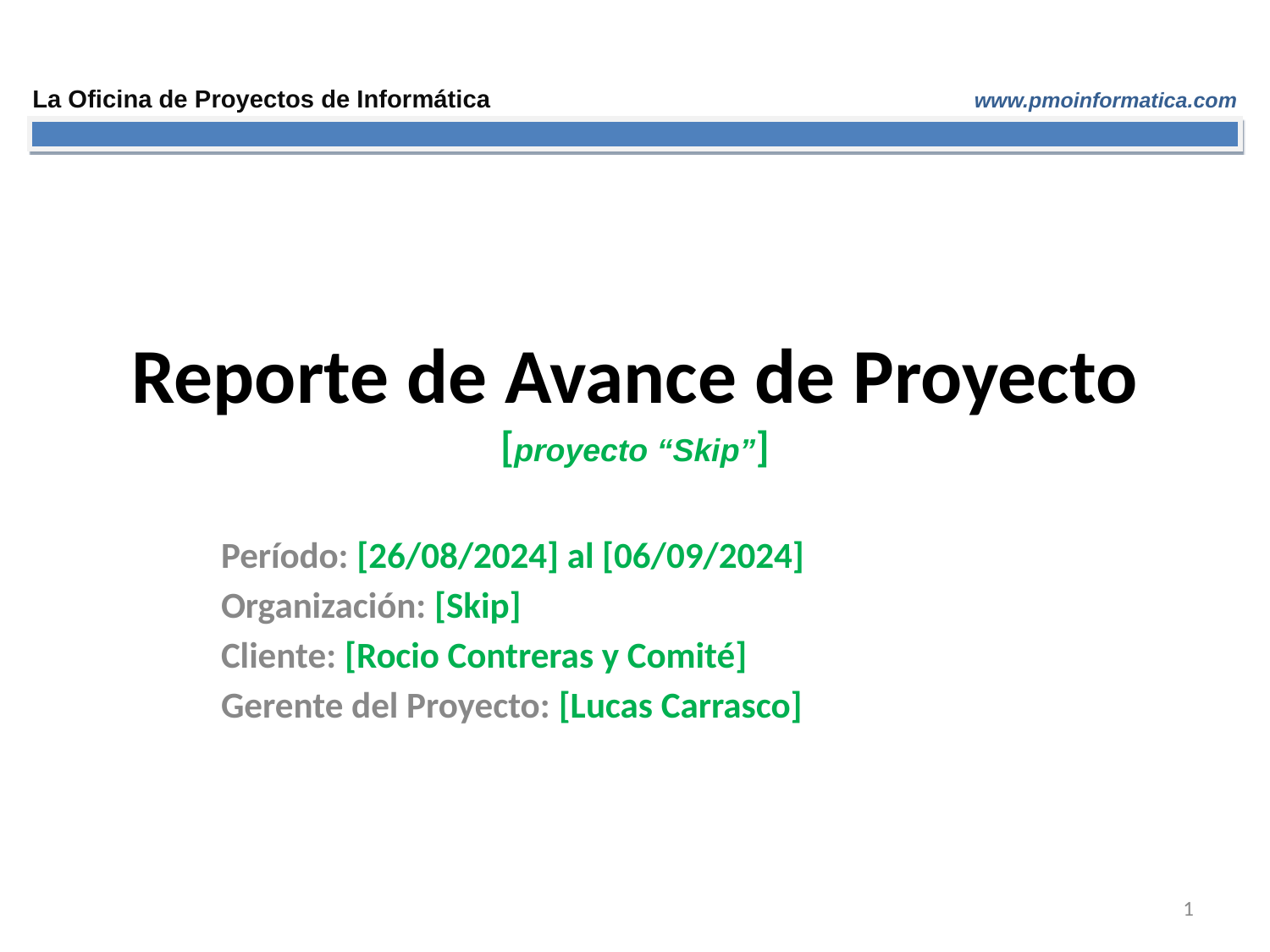

# Reporte de Avance de Proyecto [proyecto “Skip”]
Período: [26/08/2024] al [06/09/2024]
Organización: [Skip]
Cliente: [Rocio Contreras y Comité]
Gerente del Proyecto: [Lucas Carrasco]

1